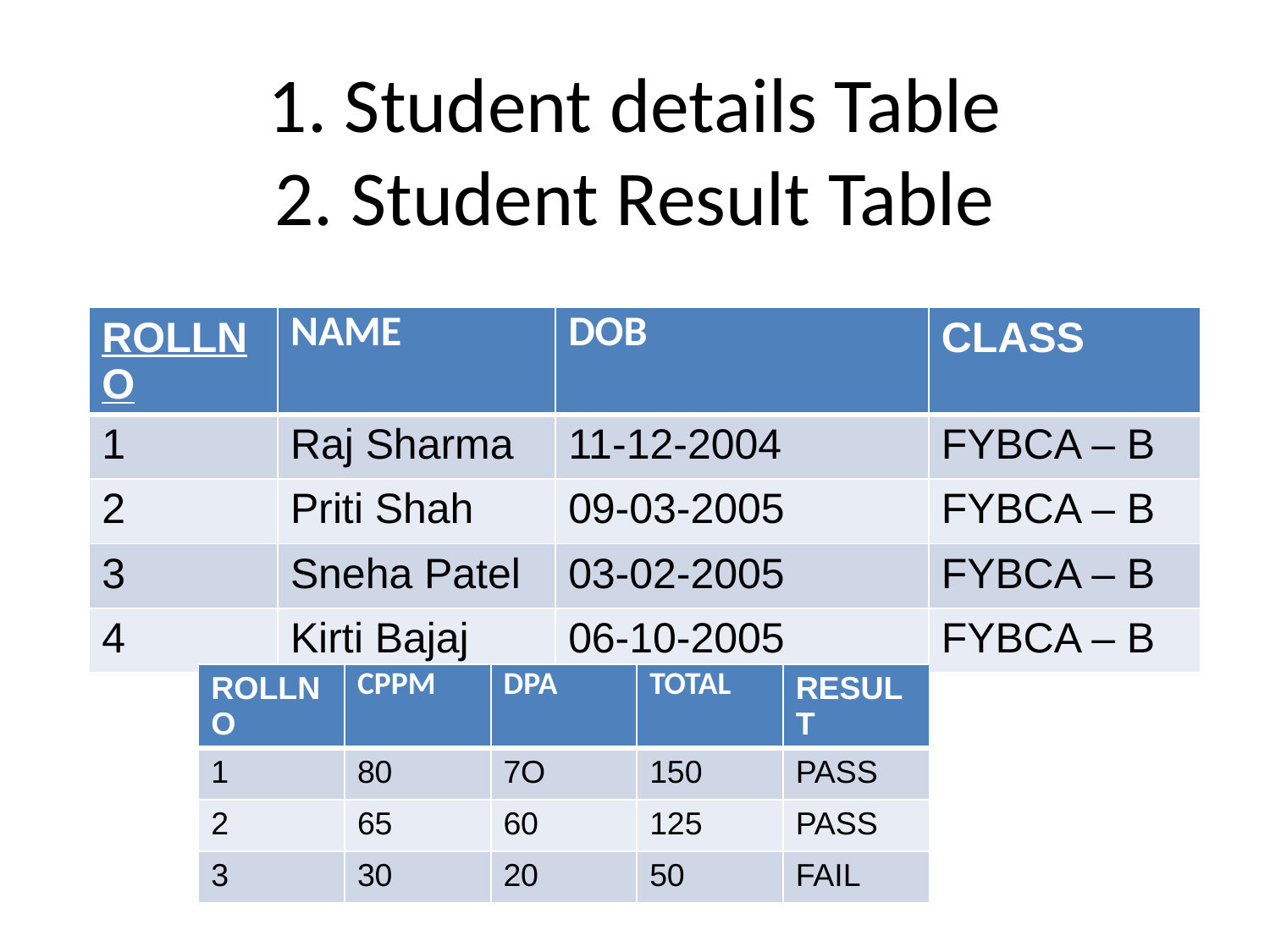

# 1. Student details Table 2. Student Result Table
| ROLLNO | NAME | DOB | CLASS |
| --- | --- | --- | --- |
| 1 | Raj Sharma | 11-12-2004 | FYBCA – B |
| 2 | Priti Shah | 09-03-2005 | FYBCA – B |
| 3 | Sneha Patel | 03-02-2005 | FYBCA – B |
| 4 | Kirti Bajaj | 06-10-2005 | FYBCA – B |
| ROLLNO | CPPM | DPA | TOTAL | RESULT |
| --- | --- | --- | --- | --- |
| 1 | 80 | 7O | 150 | PASS |
| 2 | 65 | 60 | 125 | PASS |
| 3 | 30 | 20 | 50 | FAIL |